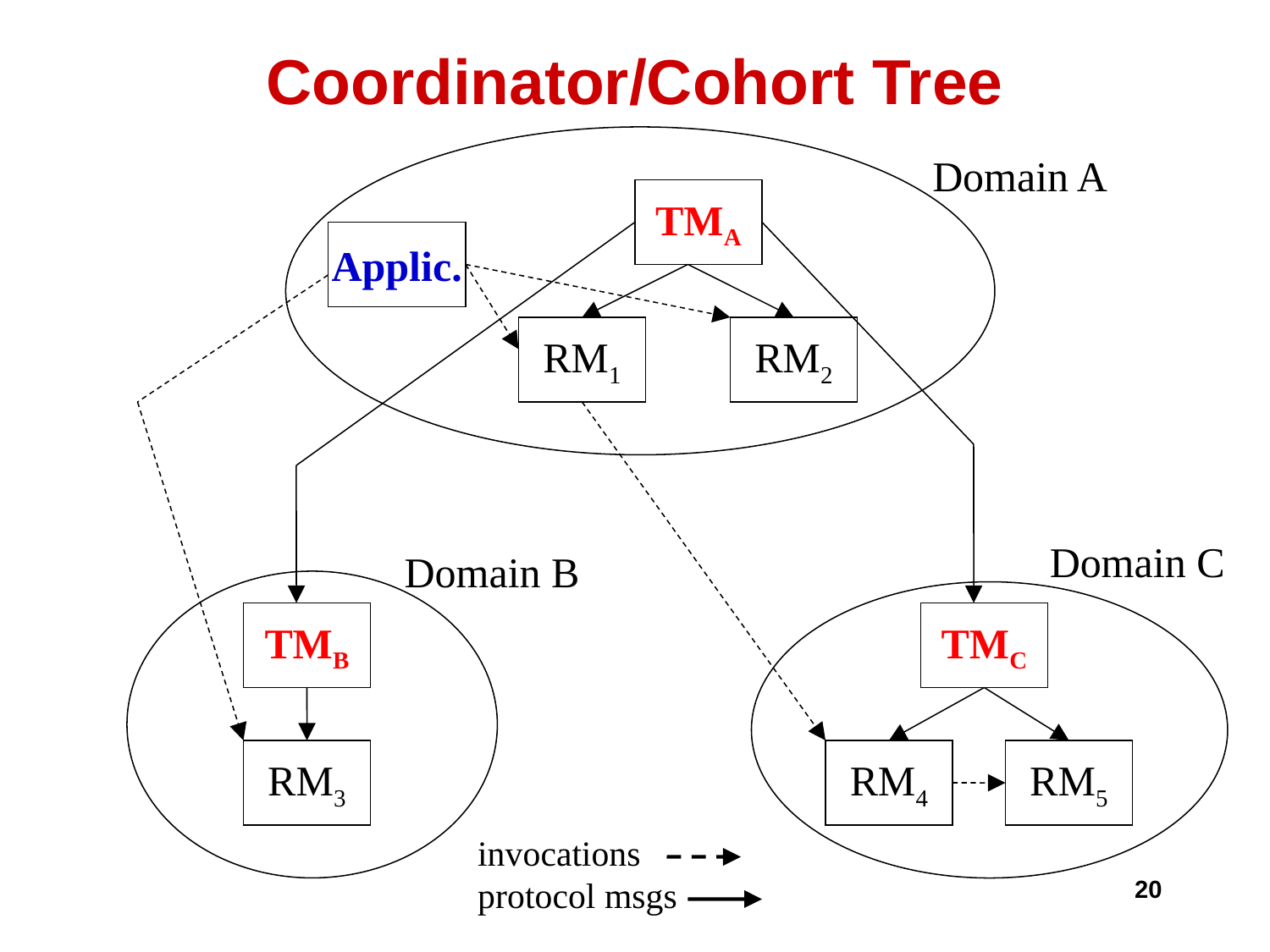

# Coordinator/Cohort Tree

Domain A
TMA

Applic.

RM1
RM2

Domain C
Domain B

TMB
RM3

TMC
RM4
RM5

invocations
protocol msgs

20